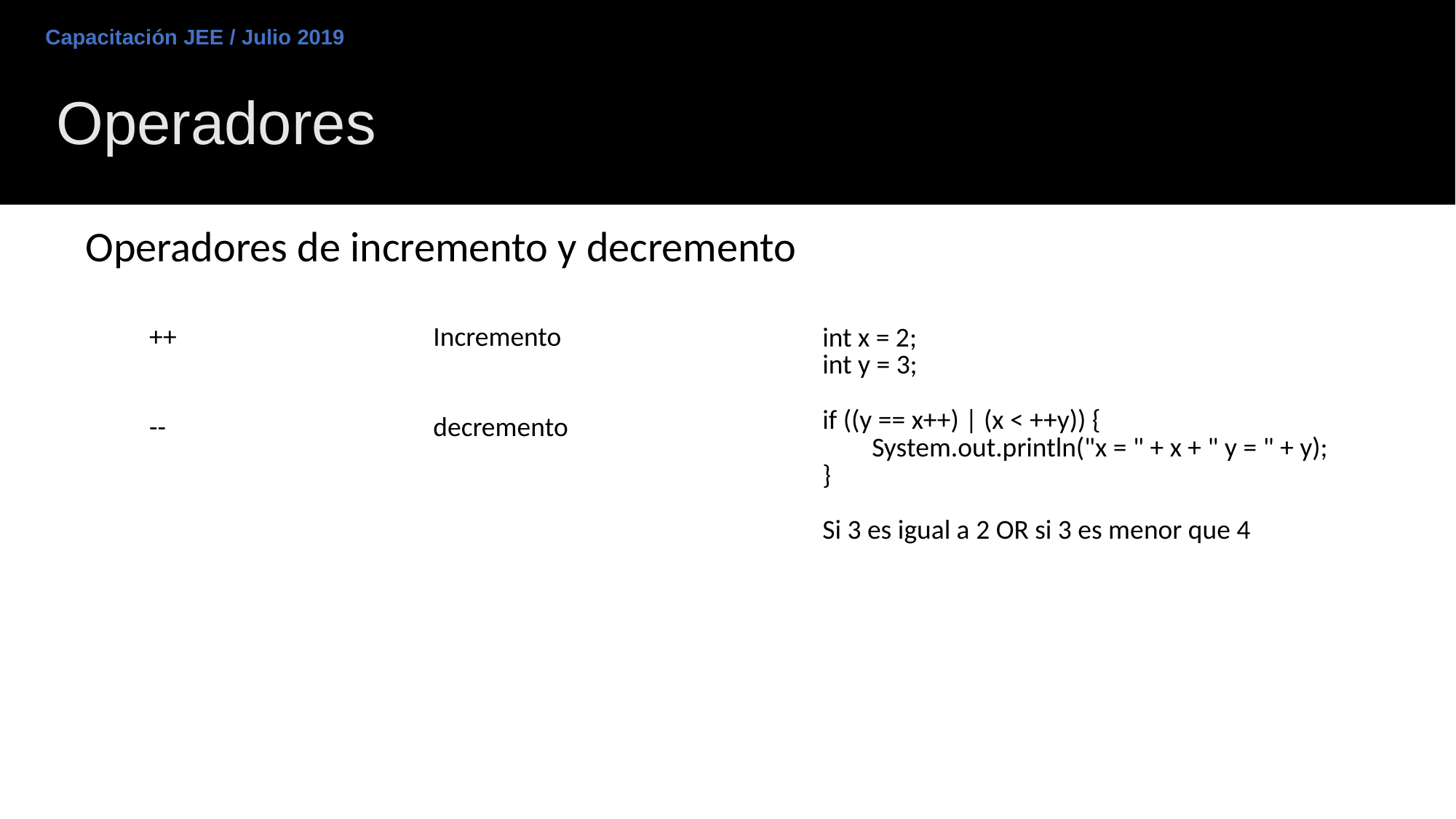

Capacitación JEE / Julio 2019
# Operadores
Operadores de incremento y decremento
|  |  |
| --- | --- |
| int x = 2; int y = 3; if ((y == x++) | (x < ++y)) { System.out.println("x = " + x + " y = " + y); } Si 3 es igual a 2 OR si 3 es menor que 4 |  |
|  |  |
|  |  |
| ++ | Incremento |
| --- | --- |
|  |  |
| -- | decremento |
|  |  |